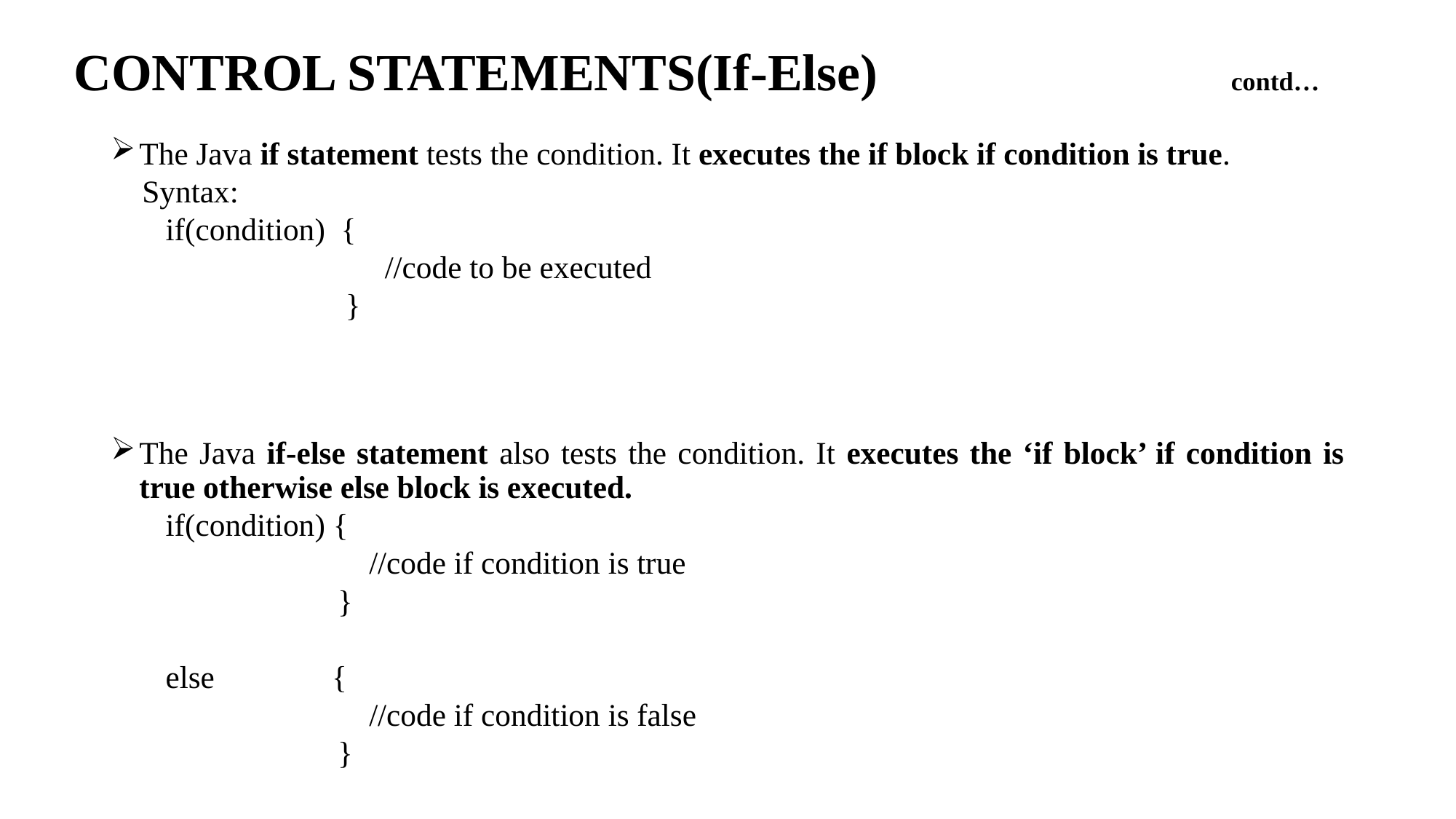

# CONTROL STATEMENTS(If-Else)                           contd…
The Java if statement tests the condition. It executes the if block if condition is true.
    Syntax:
       if(condition)  {
                                   //code to be executed
                              }

The Java if-else statement also tests the condition. It executes the ‘if block’ if condition is true otherwise else block is executed.
       if(condition) {
                                 //code if condition is true
                             }

       else               {
                                 //code if condition is false
                             }